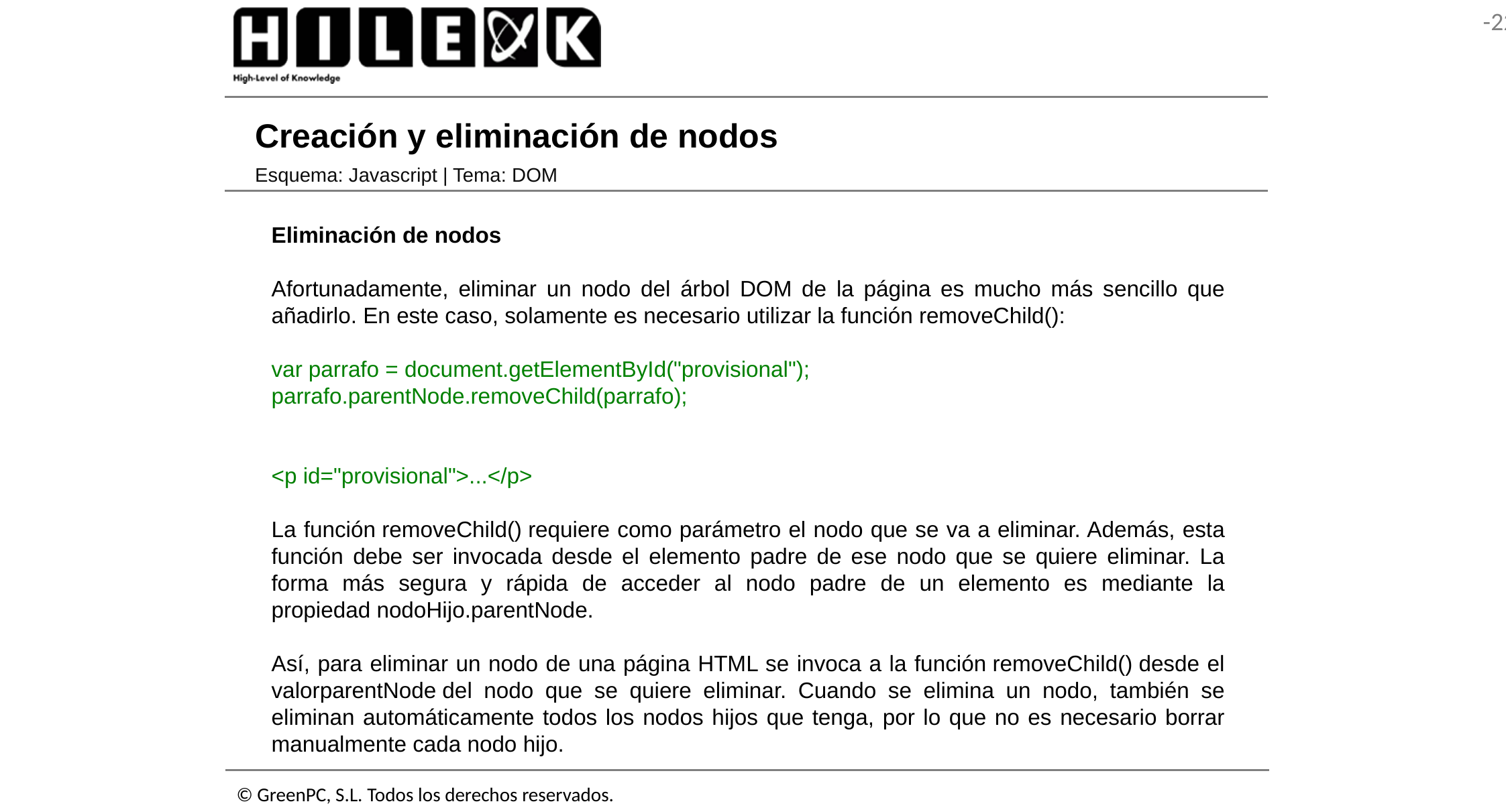

# Creación y eliminación de nodos
Esquema: Javascript | Tema: DOM
Eliminación de nodos

Afortunadamente, eliminar un nodo del árbol DOM de la página es mucho más sencillo que añadirlo. En este caso, solamente es necesario utilizar la función removeChild():

var parrafo = document.getElementById("provisional");
parrafo.parentNode.removeChild(parrafo);

<p id="provisional">...</p>

La función removeChild() requiere como parámetro el nodo que se va a eliminar. Además, esta función debe ser invocada desde el elemento padre de ese nodo que se quiere eliminar. La forma más segura y rápida de acceder al nodo padre de un elemento es mediante la propiedad nodoHijo.parentNode.

Así, para eliminar un nodo de una página HTML se invoca a la función removeChild() desde el valorparentNode del nodo que se quiere eliminar. Cuando se elimina un nodo, también se eliminan automáticamente todos los nodos hijos que tenga, por lo que no es necesario borrar manualmente cada nodo hijo.